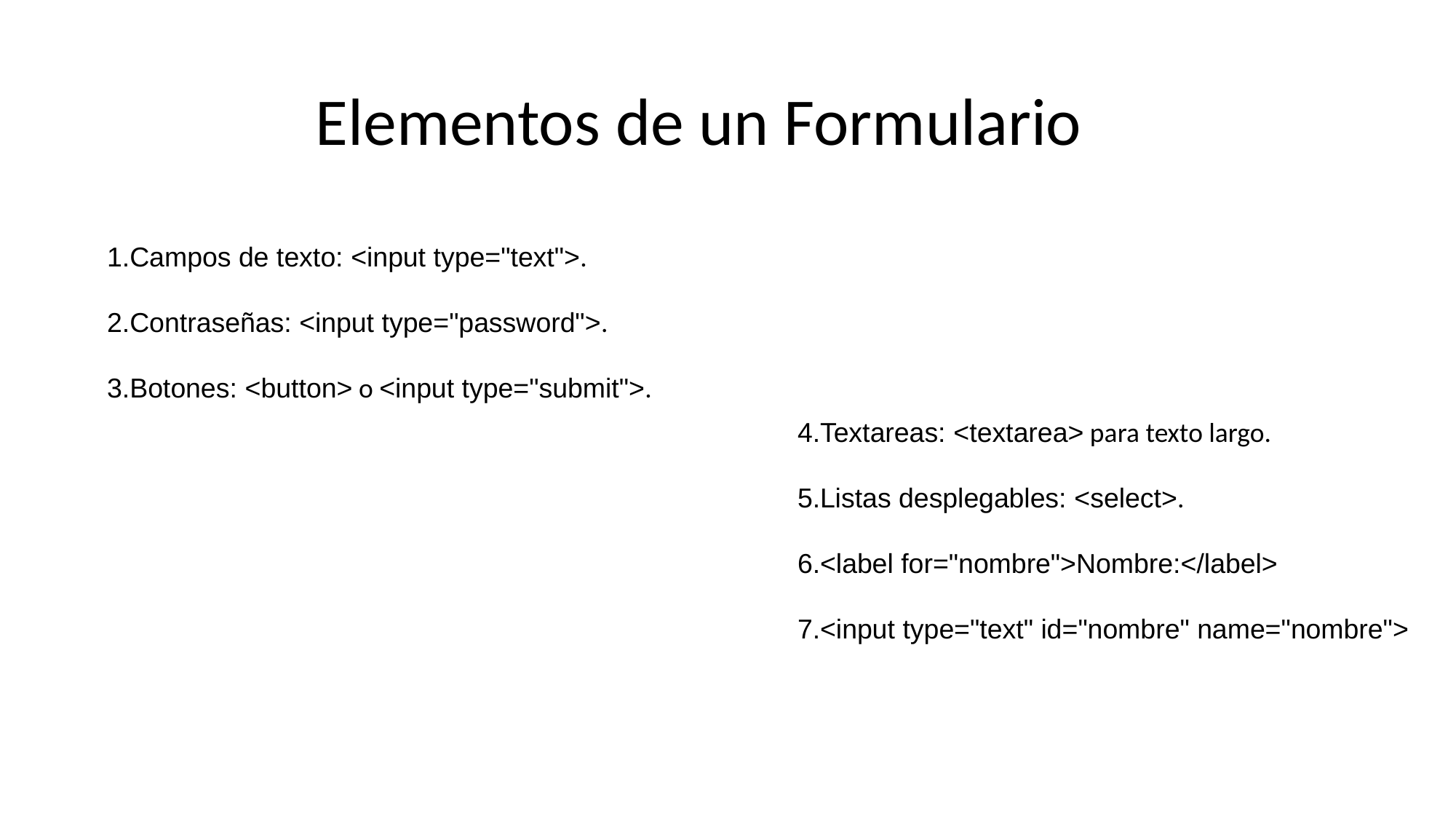

# Elementos de un Formulario
Campos de texto: <input type="text">.

Contraseñas: <input type="password">.

Botones: <button> o <input type="submit">.
Textareas: <textarea> para texto largo.

Listas desplegables: <select>.

<label for="nombre">Nombre:</label>

<input type="text" id="nombre" name="nombre">